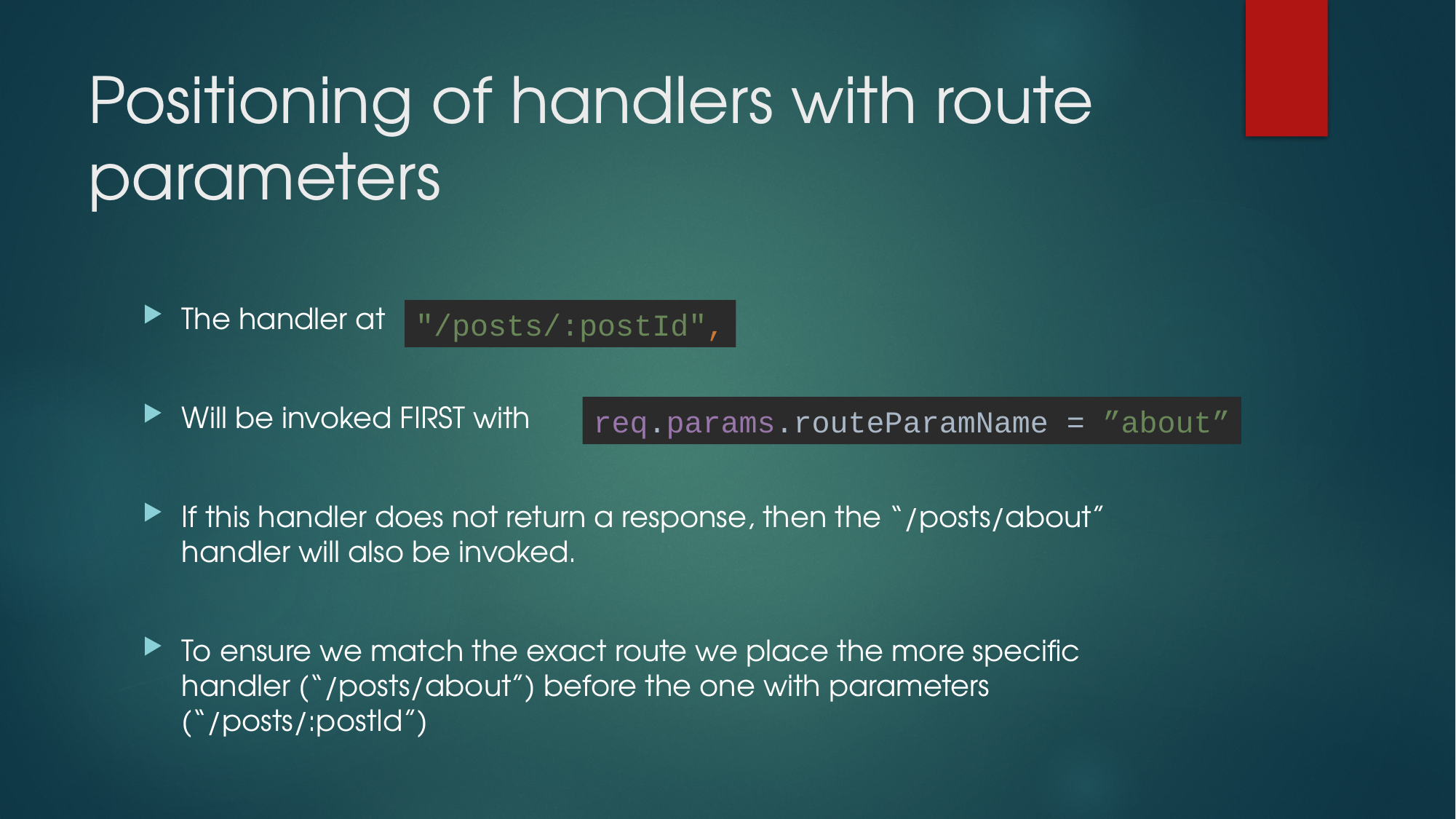

# Positioning of handlers with route parameters

The handler at

Will be invoked FIRST with

If this handler does not return a response, then the “/posts/about” handler will also be invoked.

To ensure we match the exact route we place the more specific handler (“/posts/about”) before the one with parameters (“/posts/:postId”)
"/posts/:postId",
req.params.routeParamName = ”about”